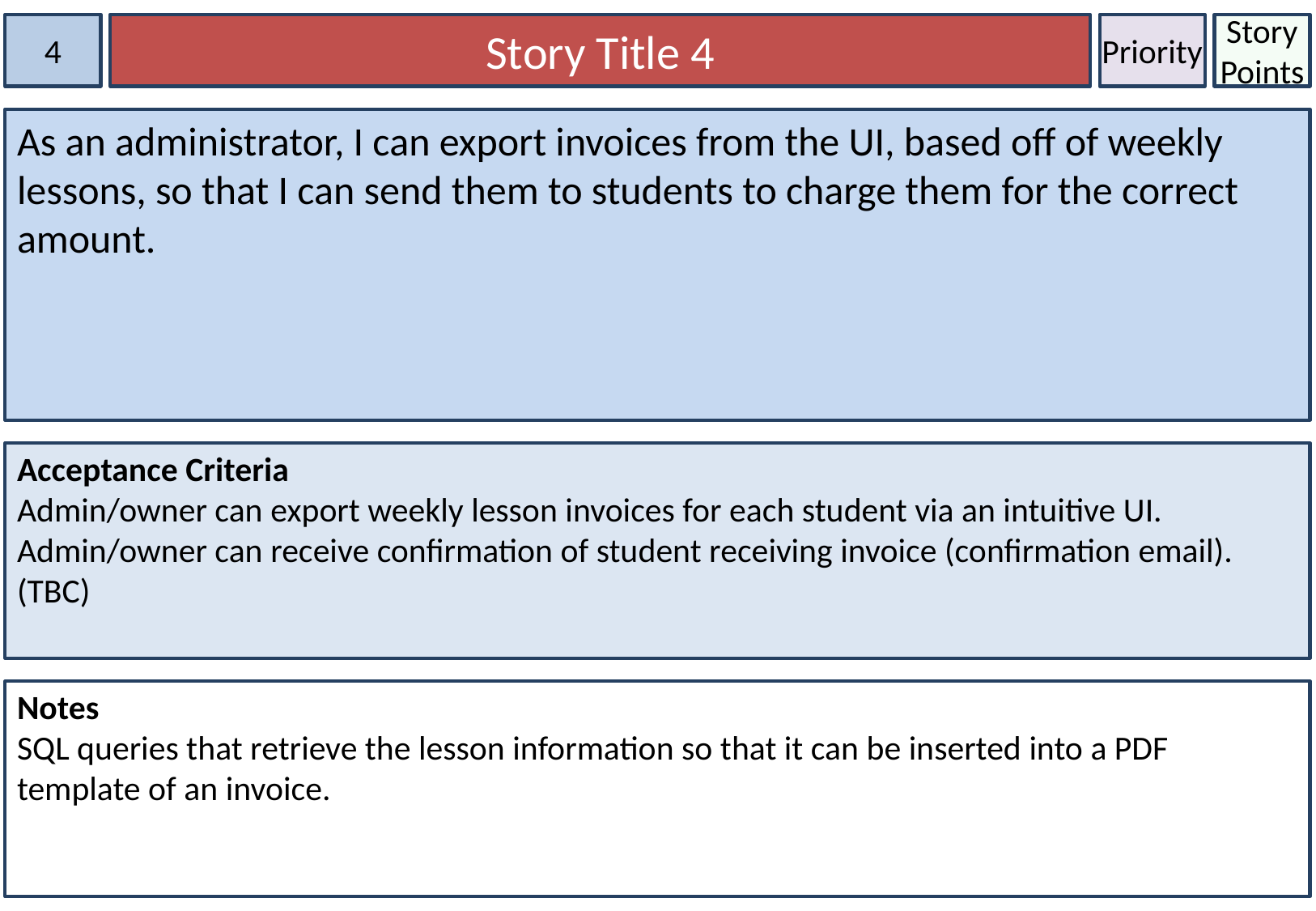

4
Story Title 4
Priority
Story Points
As an administrator, I can export invoices from the UI, based off of weekly lessons, so that I can send them to students to charge them for the correct amount.
Acceptance Criteria
Admin/owner can export weekly lesson invoices for each student via an intuitive UI. Admin/owner can receive confirmation of student receiving invoice (confirmation email). (TBC)
Notes
SQL queries that retrieve the lesson information so that it can be inserted into a PDF template of an invoice.